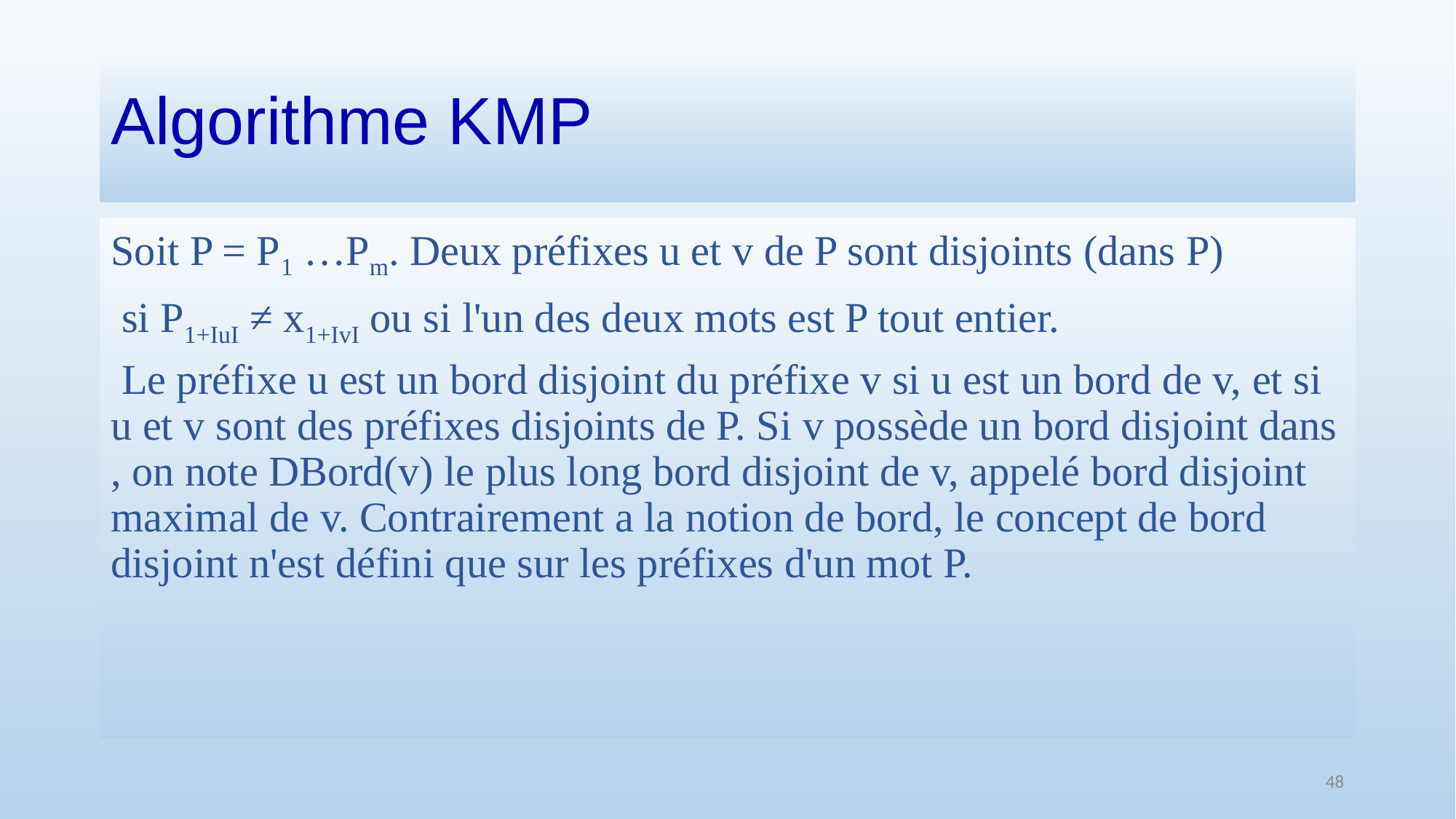

# Algorithme KMP
Soit P = P1 …Pm. Deux préfixes u et v de P sont disjoints (dans P)
 si P1+IuI ≠ x1+IvI ou si l'un des deux mots est P tout entier.
 Le préfixe u est un bord disjoint du préfixe v si u est un bord de v, et si u et v sont des préfixes disjoints de P. Si v possède un bord disjoint dans , on note DBord(v) le plus long bord disjoint de v, appelé bord disjoint maximal de v. Contrairement a la notion de bord, le concept de bord disjoint n'est défini que sur les préfixes d'un mot P.
48